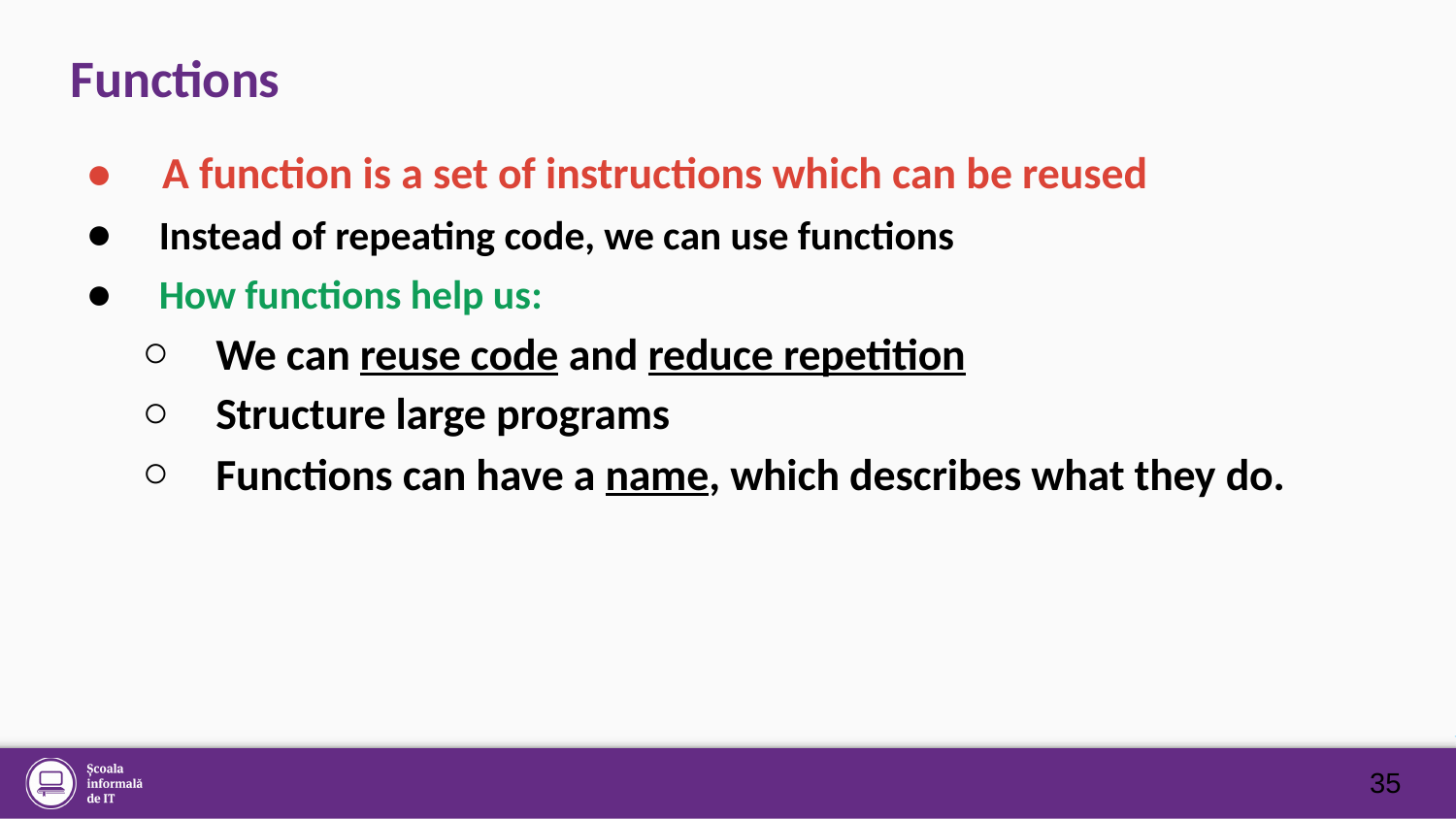

# Functions
●    A function is a set of instructions which can be reused
Instead of repeating code, we can use functions
How functions help us:
We can reuse code and reduce repetition
Structure large programs
Functions can have a name, which describes what they do.

35